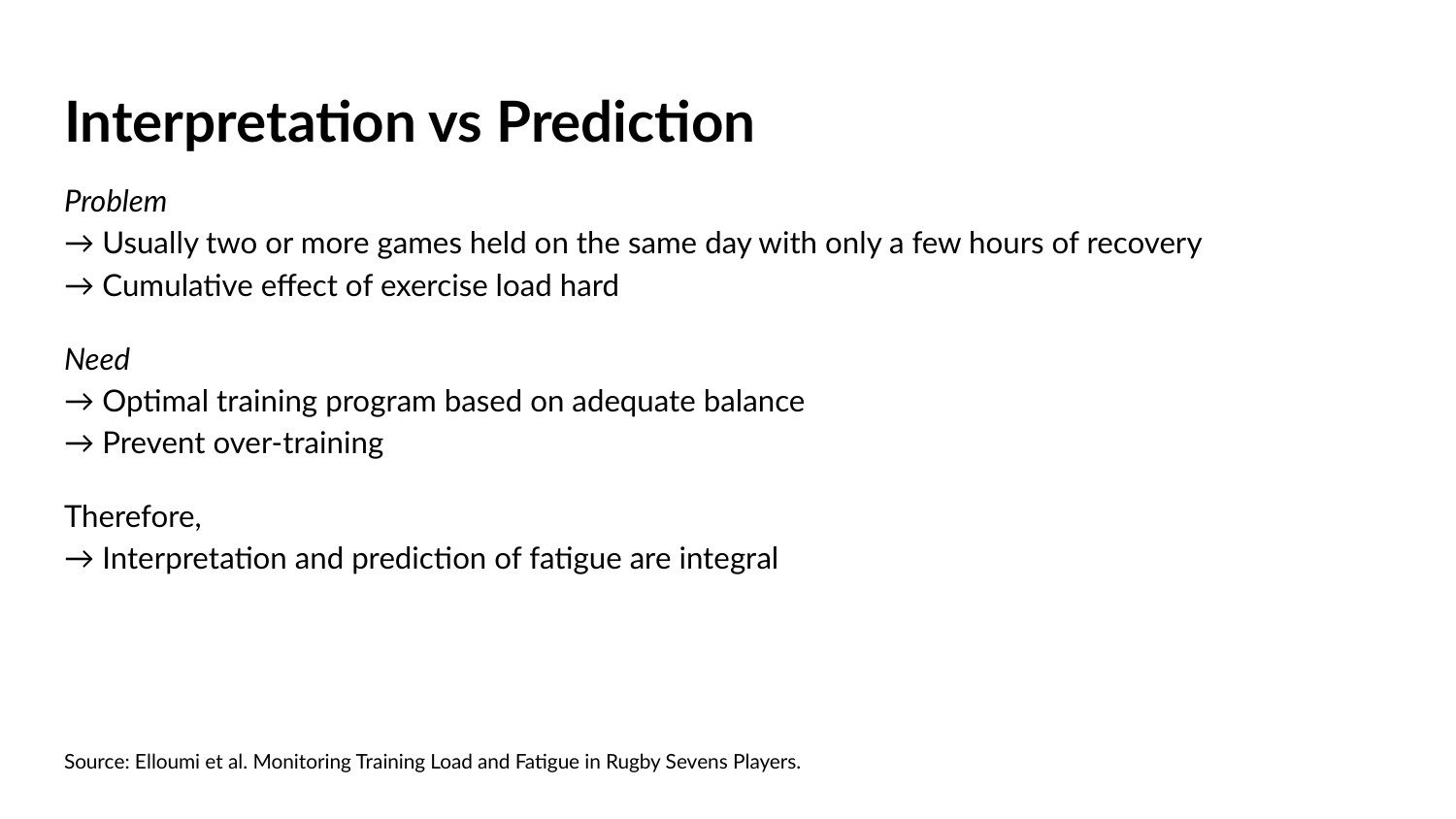

# Interpretation vs Prediction
Problem
→ Usually two or more games held on the same day with only a few hours of recovery
→ Cumulative effect of exercise load hard
Need
→ Optimal training program based on adequate balance
→ Prevent over-training
Therefore,
→ Interpretation and prediction of fatigue are integral

Source: Elloumi et al. Monitoring Training Load and Fatigue in Rugby Sevens Players.